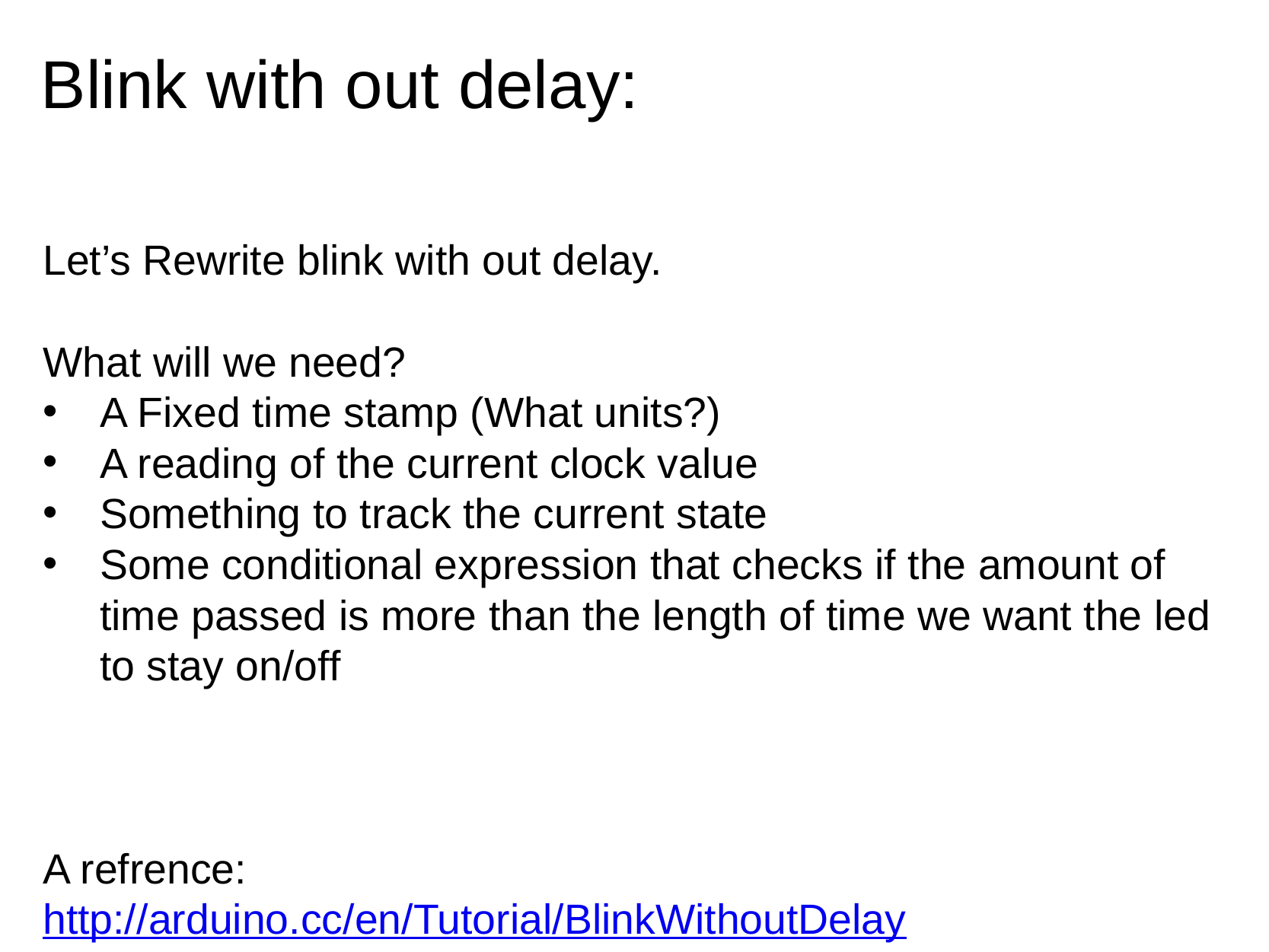

# Blink with out delay:
Let’s Rewrite blink with out delay.

What will we need?
A Fixed time stamp (What units?)
A reading of the current clock value
Something to track the current state
Some conditional expression that checks if the amount of time passed is more than the length of time we want the led to stay on/off

A refrence:
http://arduino.cc/en/Tutorial/BlinkWithoutDelay